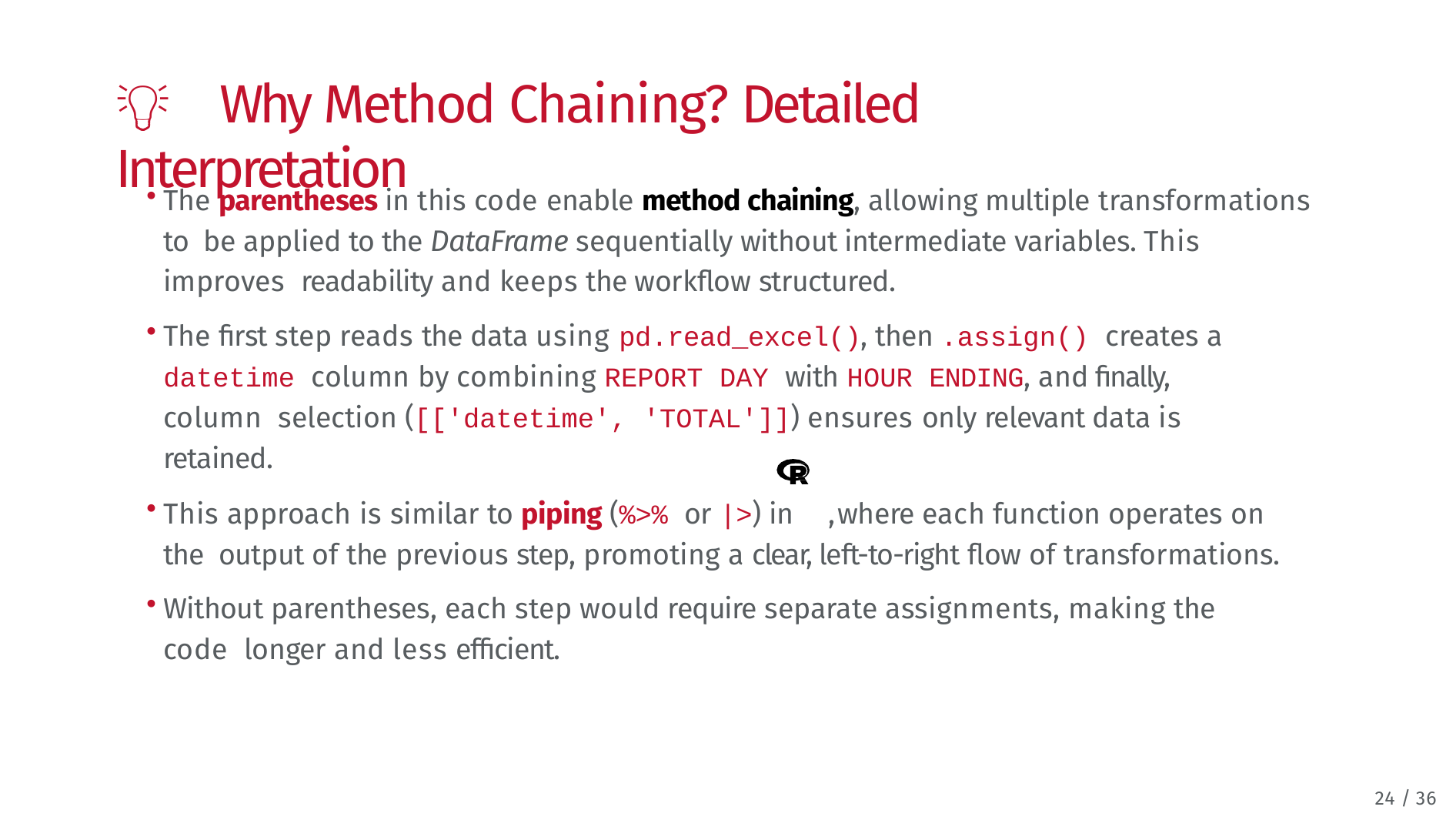

# 💡 Why Method Chaining? Detailed Interpretation
The parentheses in this code enable method chaining, allowing multiple transformations to  be applied to the DataFrame sequentially without intermediate variables. This improves  readability and keeps the workflow structured.
The first step reads the data using pd.read_excel(), then .assign() creates a  datetime column by combining REPORT DAY with HOUR ENDING, and finally, column  selection ([['datetime', 'TOTAL']]) ensures only relevant data is retained.
This approach is similar to piping (%>% or |>) in	, where each function operates on the  output of the previous step, promoting a clear, left-to-right flow of transformations.
Without parentheses, each step would require separate assignments, making the code  longer and less efficient.

24 / 36